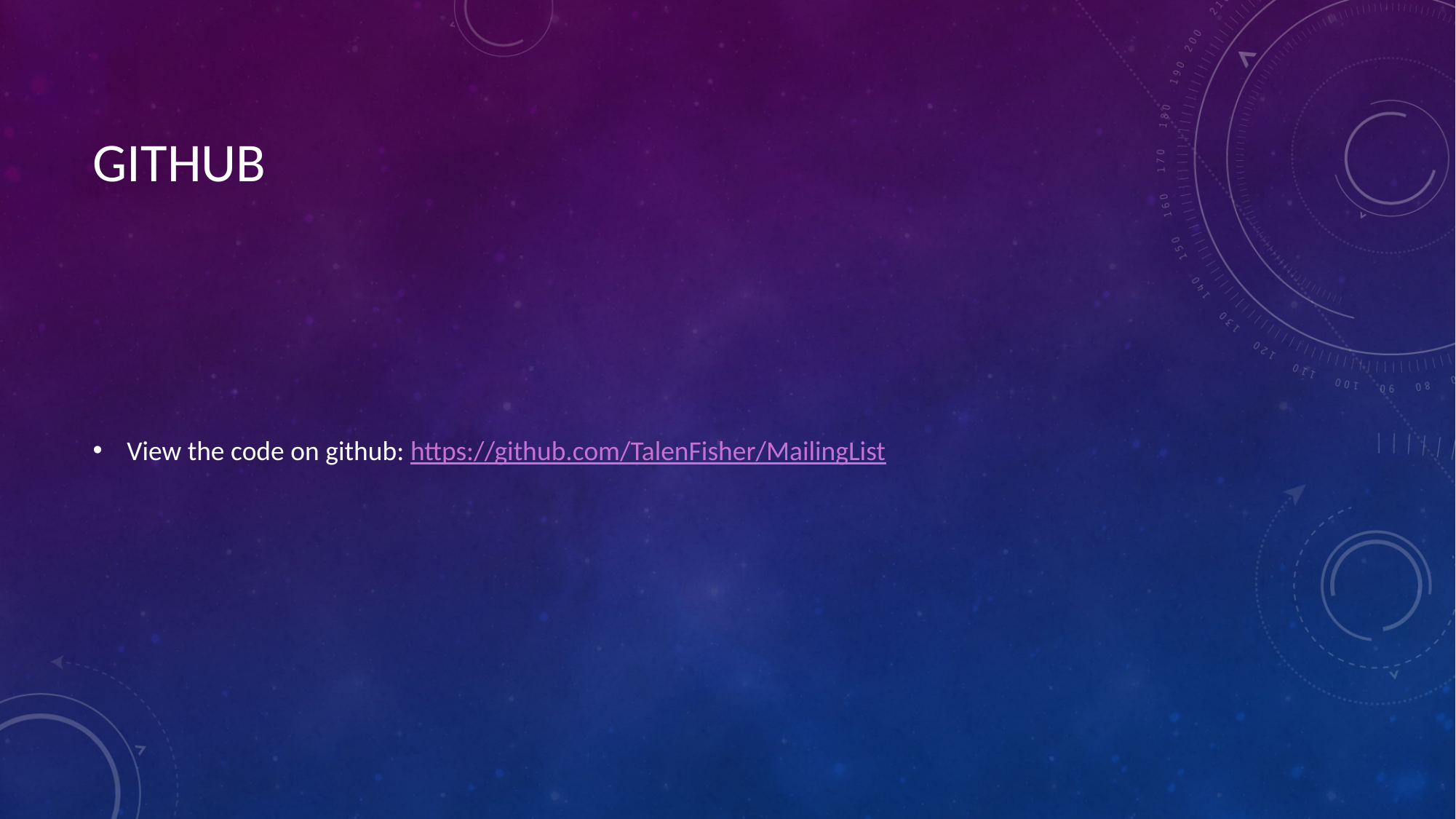

# github
View the code on github: https://github.com/TalenFisher/MailingList